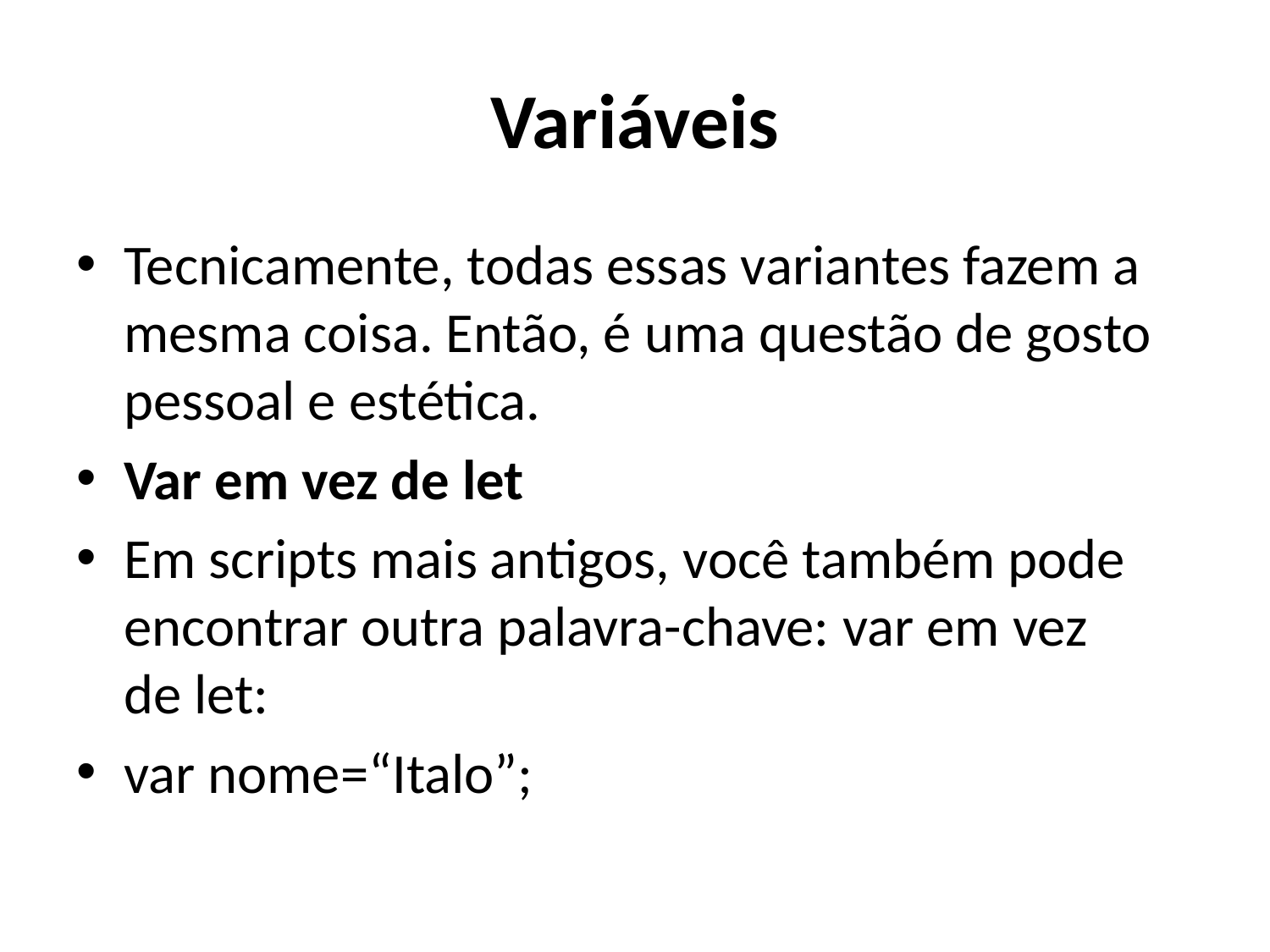

# Variáveis
Tecnicamente, todas essas variantes fazem a mesma coisa. Então, é uma questão de gosto pessoal e estética.
Var em vez de let
Em scripts mais antigos, você também pode encontrar outra palavra-chave: var em vez de let:
var nome=“Italo”;